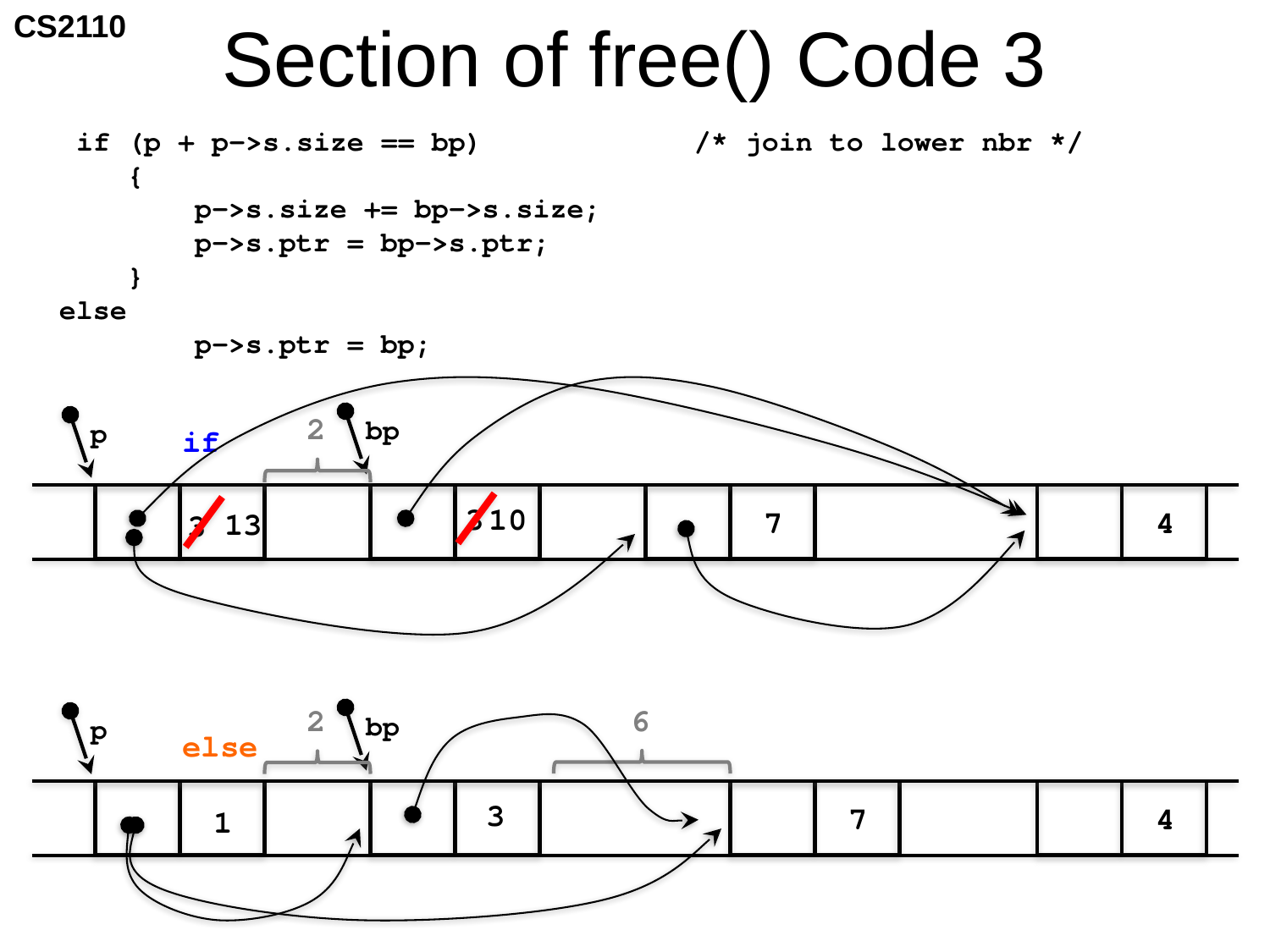

# Section of free() Code 3
 if (p + p->s.size == bp) 		/* join to lower nbr */
    {
        p->s.size += bp->s.size;
        p->s.ptr = bp->s.ptr;
    }
else
        p->s.ptr = bp;

2

bp
p
if

3
10
4
7
13
3

6

2
bp
p

else

3
4
7
1